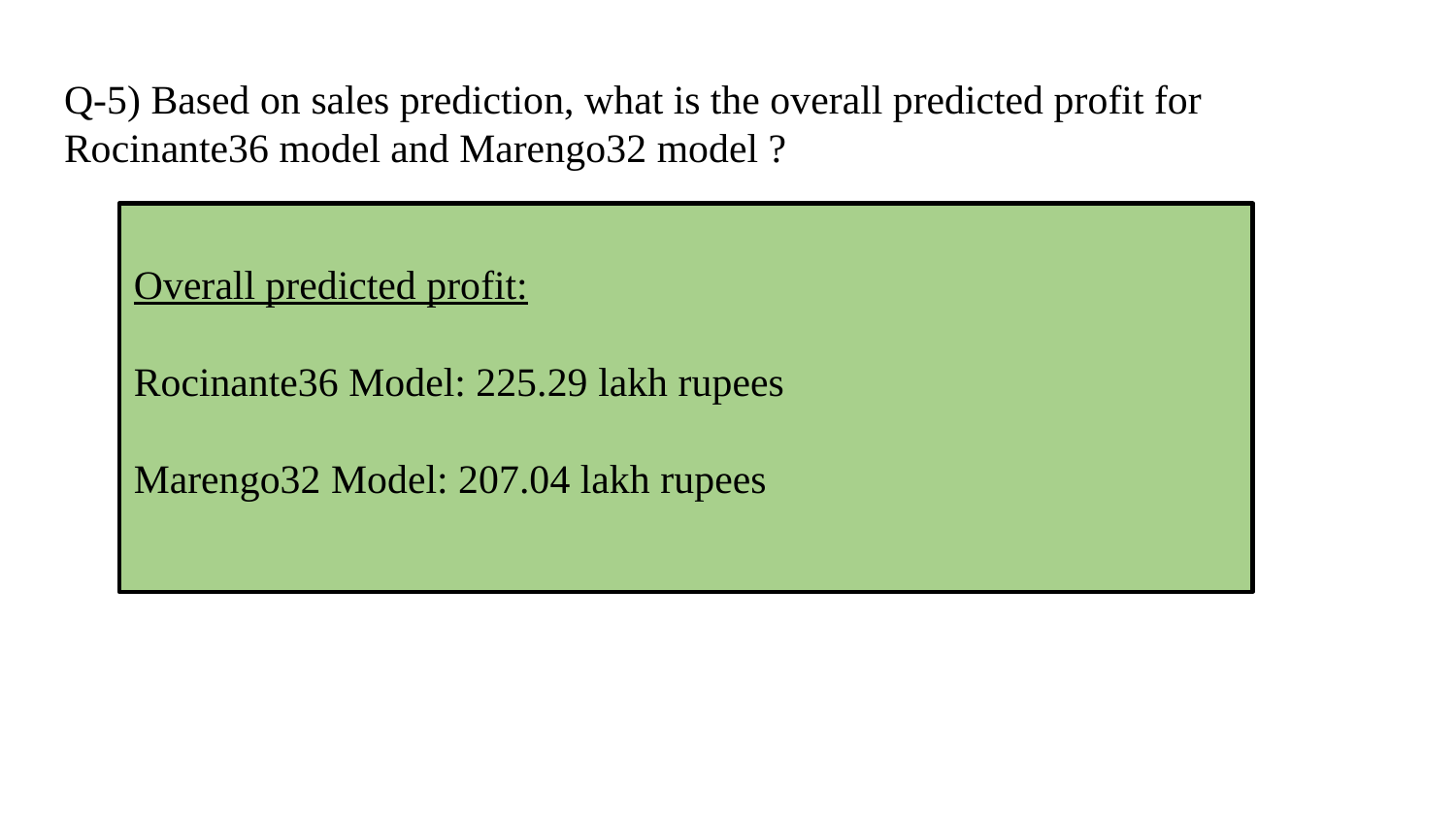

# Q-5) Based on sales prediction, what is the overall predicted profit for Rocinante36 model and Marengo32 model ?

Overall predicted profit:

Rocinante36 Model: 225.29 lakh rupees

Marengo32 Model: 207.04 lakh rupees